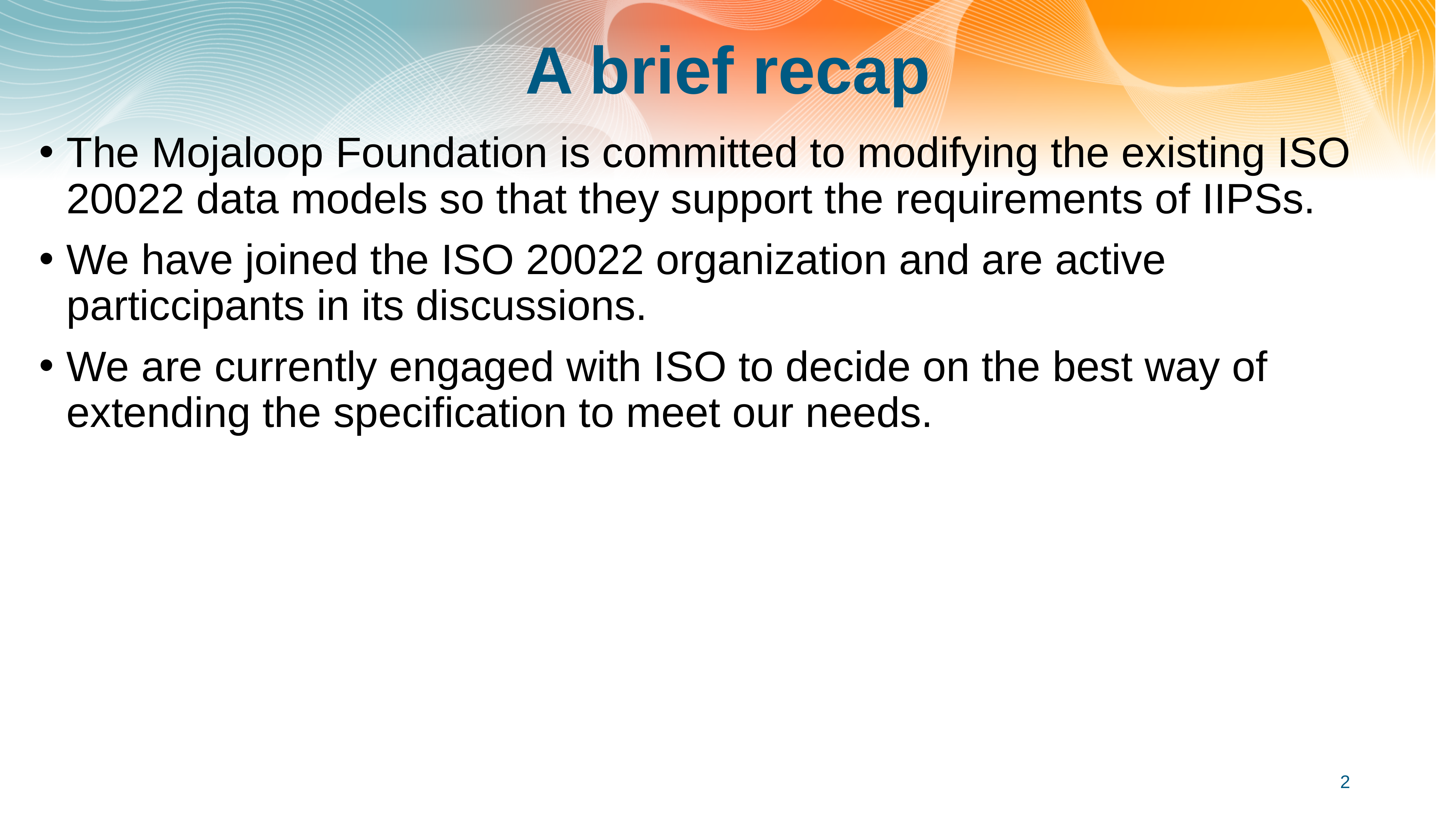

# A brief recap
The Mojaloop Foundation is committed to modifying the existing ISO 20022 data models so that they support the requirements of IIPSs.
We have joined the ISO 20022 organization and are active particcipants in its discussions.
We are currently engaged with ISO to decide on the best way of extending the specification to meet our needs.
2